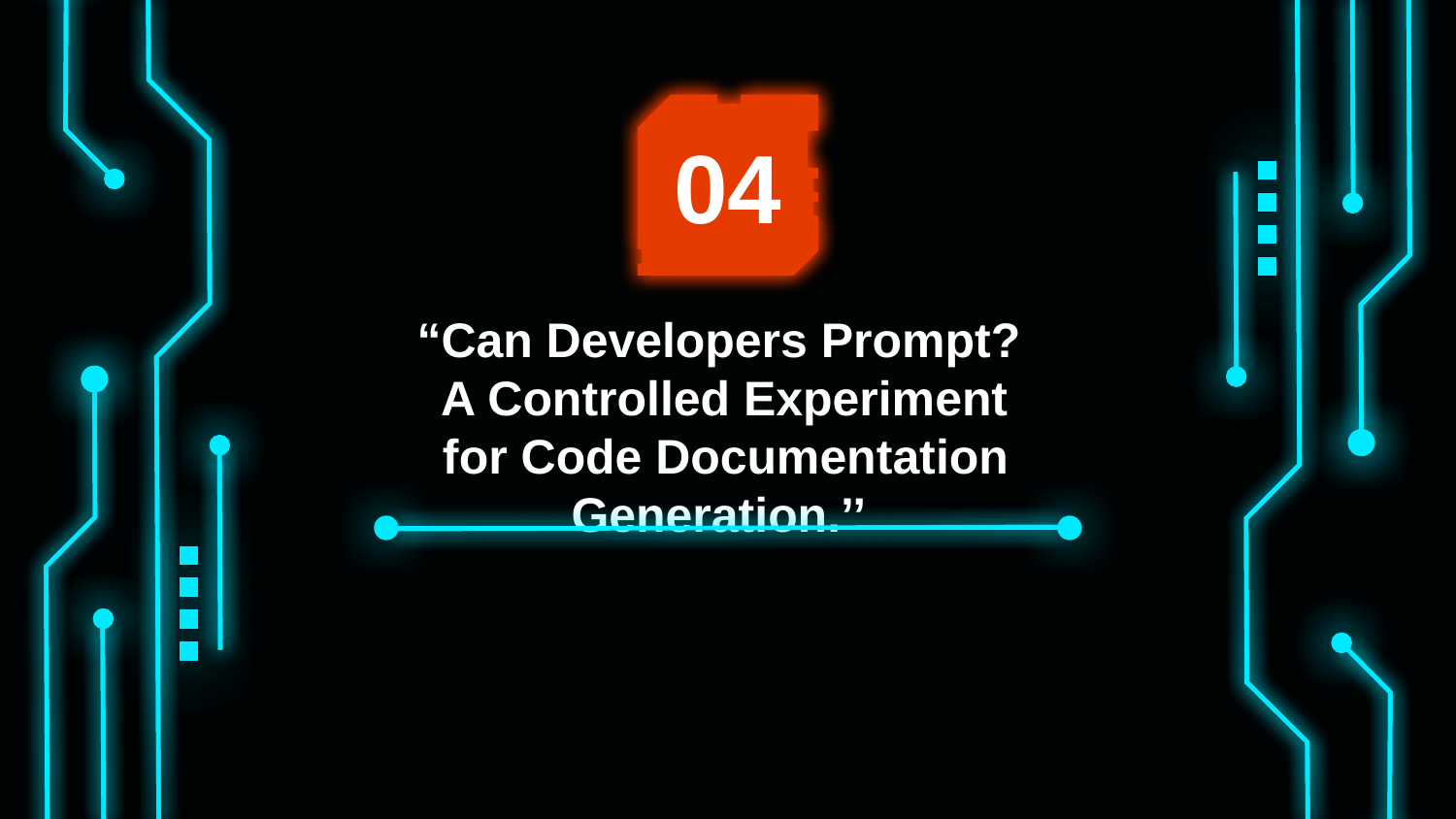

04
# “Can Developers Prompt? A Controlled Experiment for Code Documentation Generation.’’